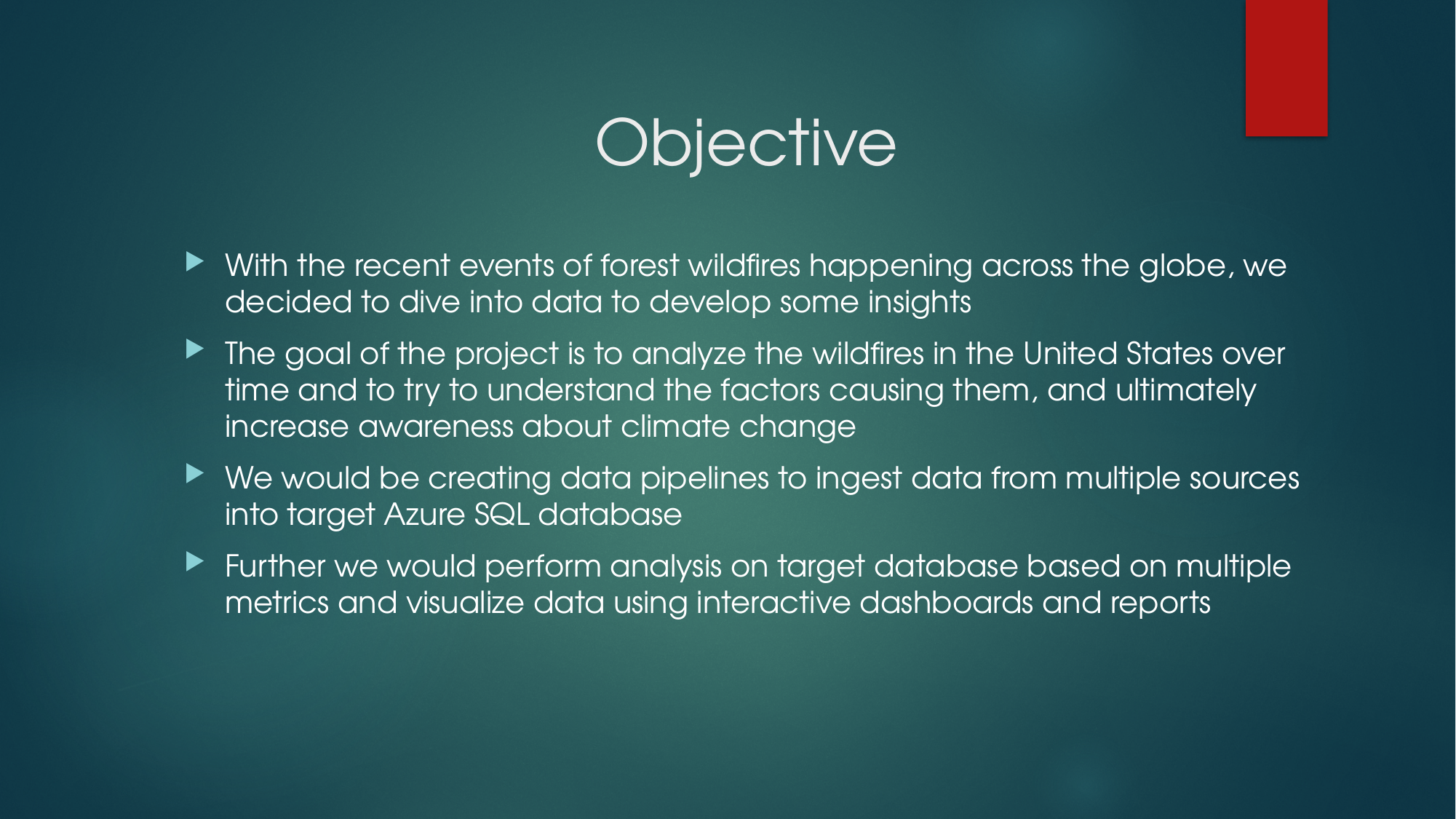

# Objective
With the recent events of forest wildfires happening across the globe, we decided to dive into data to develop some insights
The goal of the project is to analyze the wildfires in the United States over time and to try to understand the factors causing them, and ultimately increase awareness about climate change
We would be creating data pipelines to ingest data from multiple sources into target Azure SQL database
Further we would perform analysis on target database based on multiple metrics and visualize data using interactive dashboards and reports